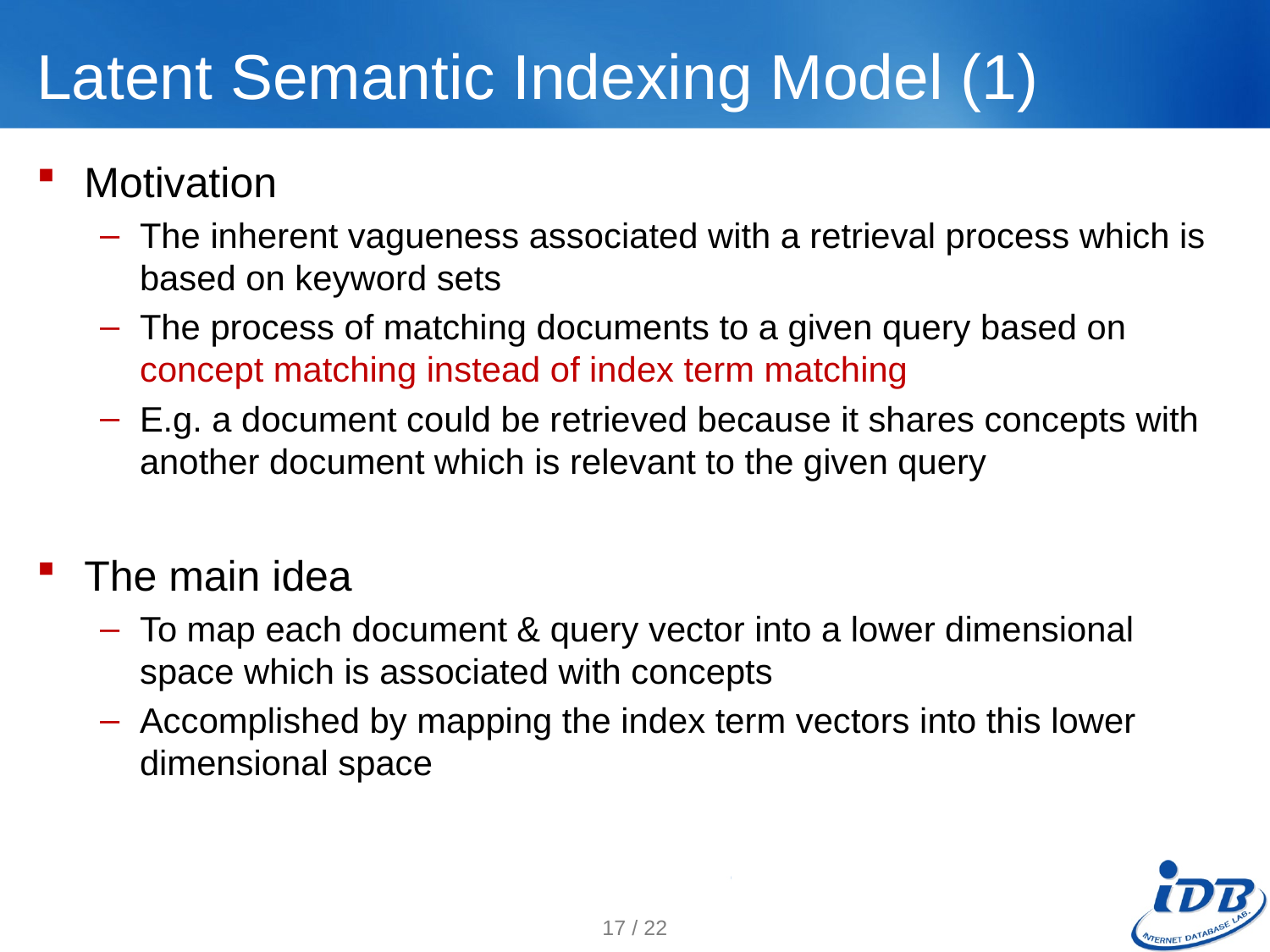

# Latent Semantic Indexing Model (1)
Motivation
The inherent vagueness associated with a retrieval process which is based on keyword sets
The process of matching documents to a given query based on concept matching instead of index term matching
E.g. a document could be retrieved because it shares concepts with another document which is relevant to the given query

The main idea
To map each document & query vector into a lower dimensional space which is associated with concepts
Accomplished by mapping the index term vectors into this lower dimensional space

17 / 22